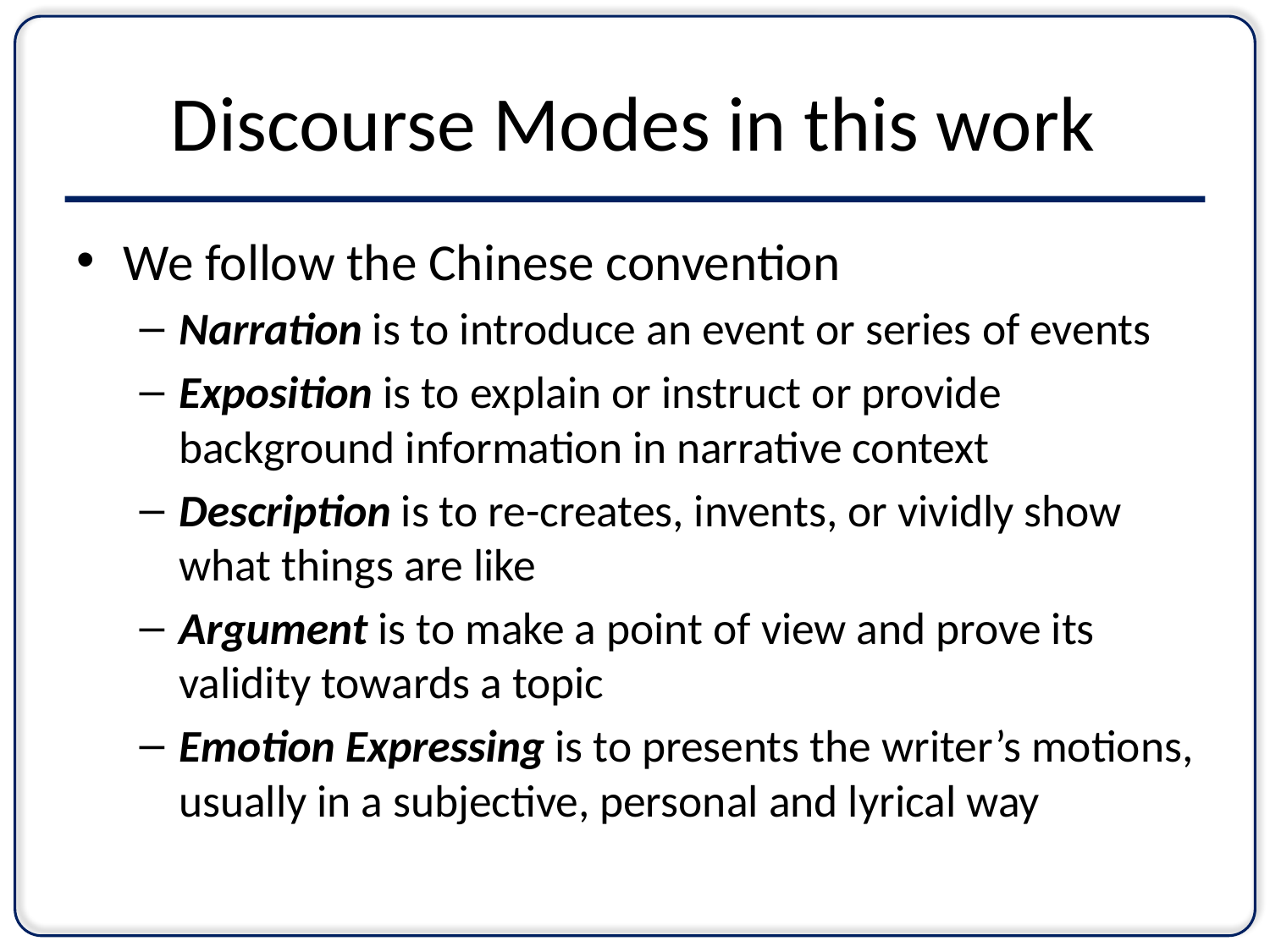

# Discourse Modes in this work
We follow the Chinese convention
Narration is to introduce an event or series of events
Exposition is to explain or instruct or provide background information in narrative context
Description is to re-creates, invents, or vividly show what things are like
Argument is to make a point of view and prove its validity towards a topic
Emotion Expressing is to presents the writer’s motions, usually in a subjective, personal and lyrical way